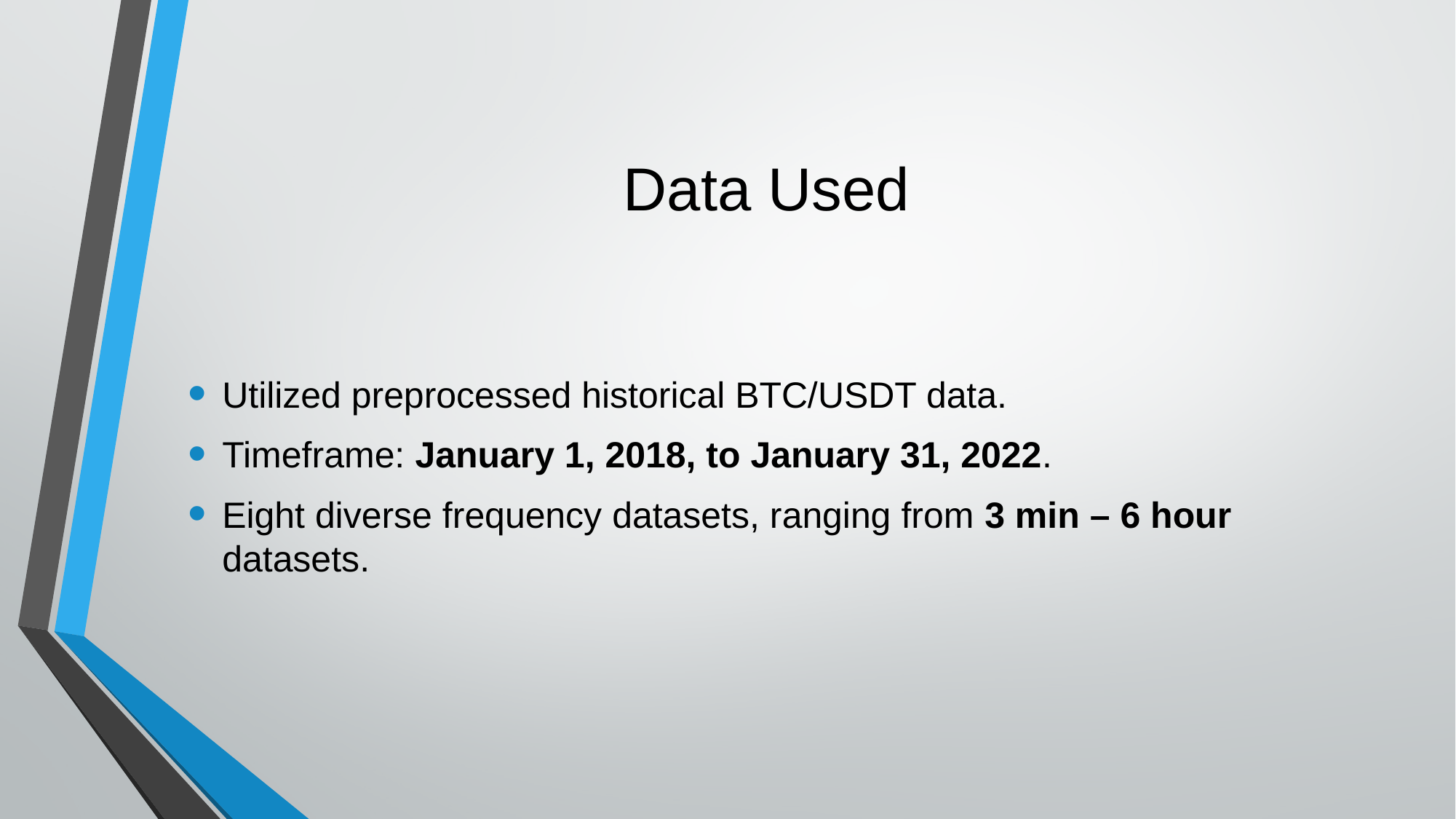

# Data Used
Utilized preprocessed historical BTC/USDT data.
Timeframe: January 1, 2018, to January 31, 2022.
Eight diverse frequency datasets, ranging from 3 min – 6 hour datasets.